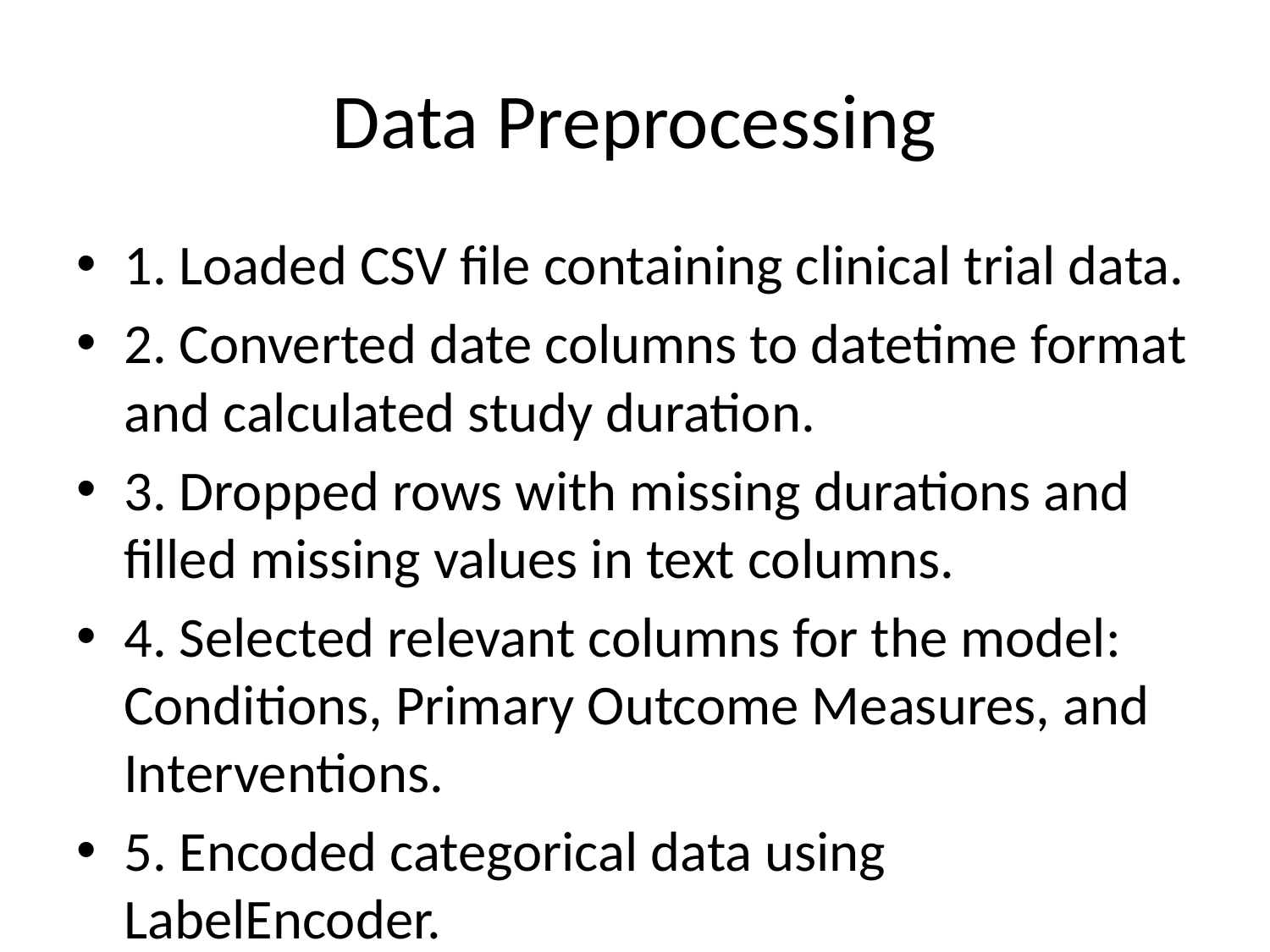

# Data Preprocessing
1. Loaded CSV file containing clinical trial data.
2. Converted date columns to datetime format and calculated study duration.
3. Dropped rows with missing durations and filled missing values in text columns.
4. Selected relevant columns for the model: Conditions, Primary Outcome Measures, and Interventions.
5. Encoded categorical data using LabelEncoder.